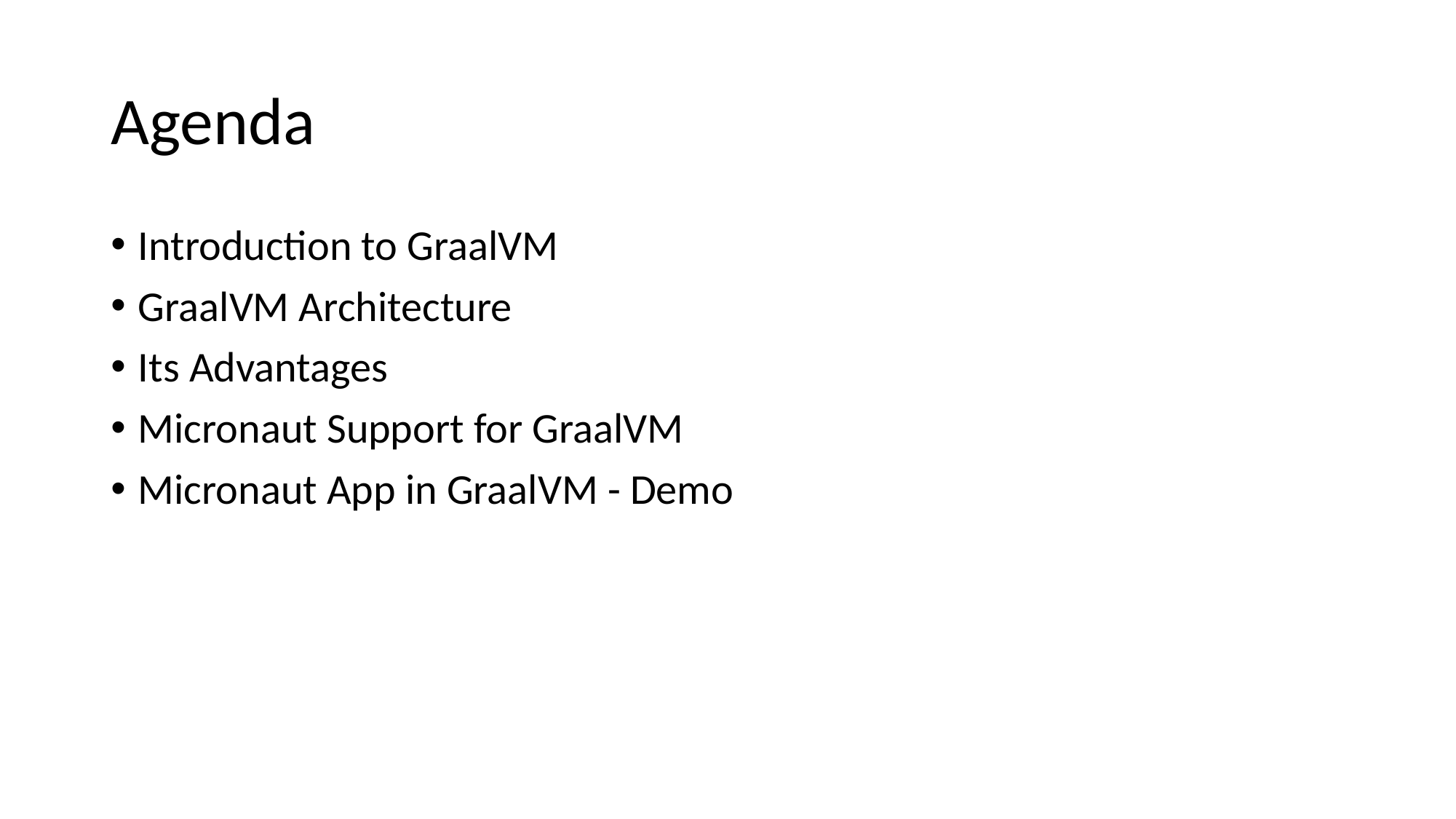

# Agenda
Introduction to GraalVM
GraalVM Architecture
Its Advantages
Micronaut Support for GraalVM
Micronaut App in GraalVM - Demo